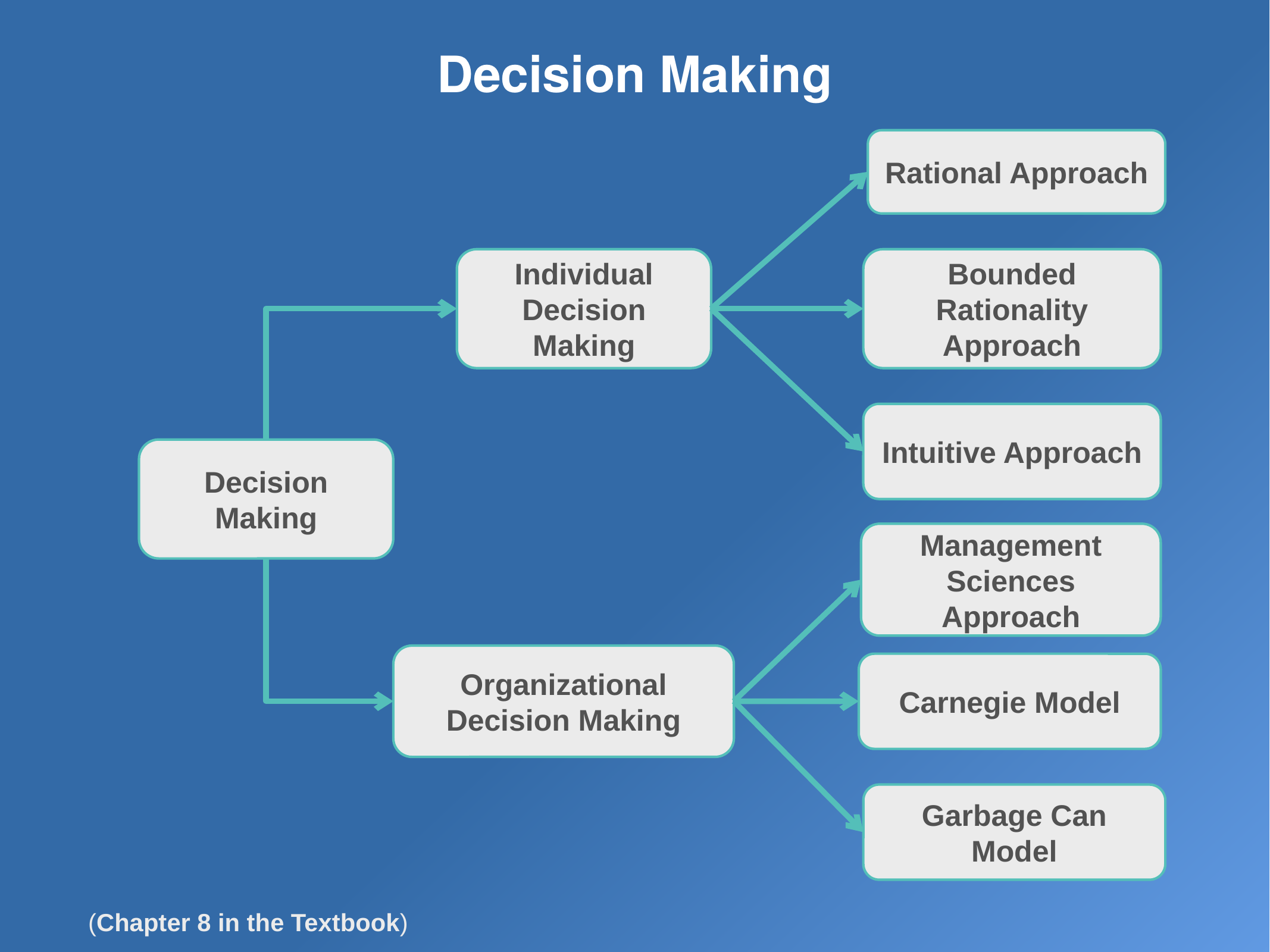

# Decision Making
Rational Approach
Individual Decision Making
Bounded Rationality Approach
Intuitive Approach
Decision Making
Management Sciences Approach
Organizational Decision Making
Carnegie Model
Garbage Can Model
(Chapter 8 in the Textbook)